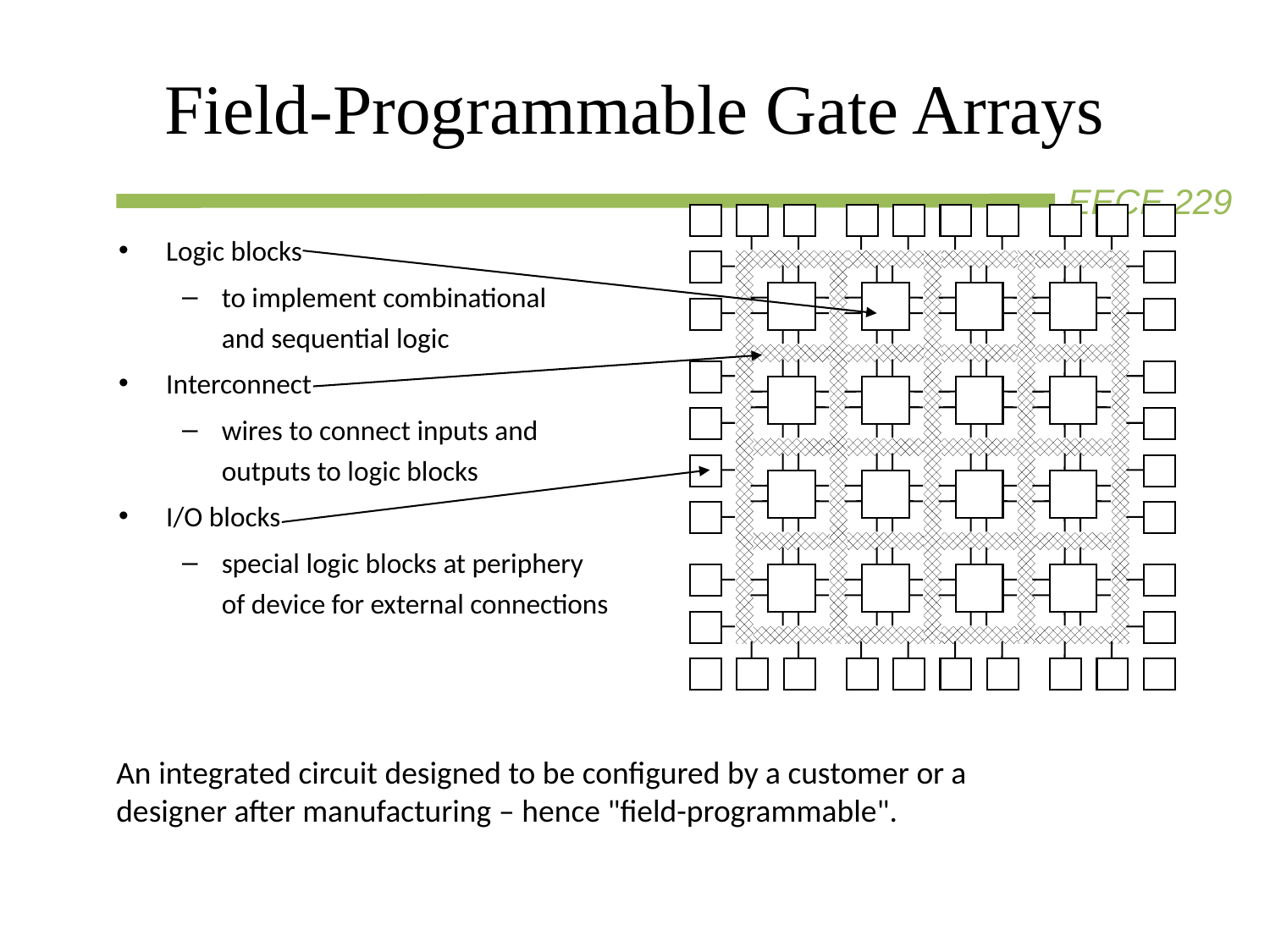

# Field-Programmable Gate Arrays

Logic blocks
to implement combinational
and sequential logic
Interconnect
wires to connect inputs and
outputs to logic blocks
I/O blocks
special logic blocks at periphery
of device for external connections

An integrated circuit designed to be configured by a customer or a designer after manufacturing – hence "field-programmable".